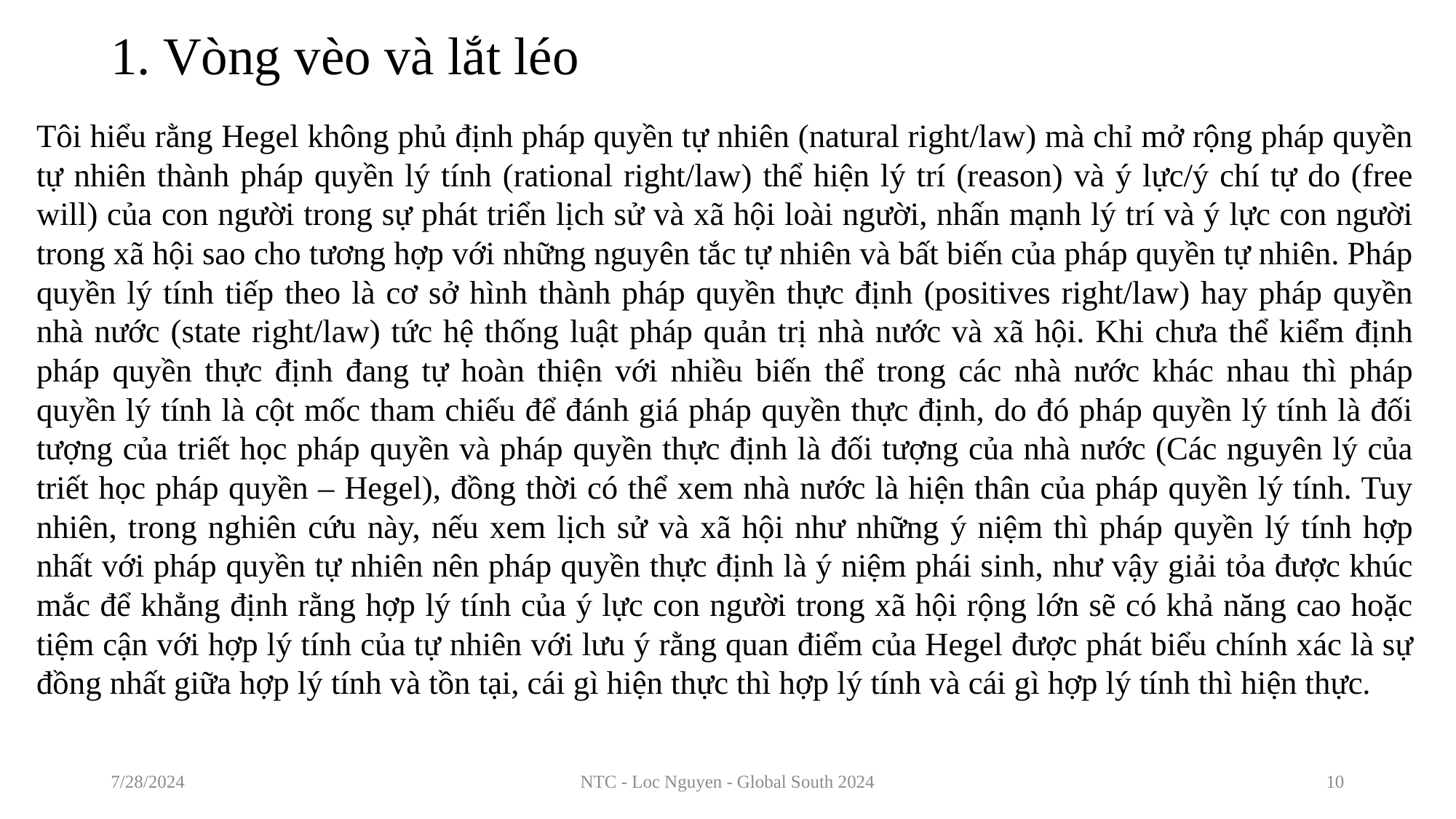

# 1. Vòng vèo và lắt léo
Tôi hiểu rằng Hegel không phủ định pháp quyền tự nhiên (natural right/law) mà chỉ mở rộng pháp quyền tự nhiên thành pháp quyền lý tính (rational right/law) thể hiện lý trí (reason) và ý lực/ý chí tự do (free will) của con người trong sự phát triển lịch sử và xã hội loài người, nhấn mạnh lý trí và ý lực con người trong xã hội sao cho tương hợp với những nguyên tắc tự nhiên và bất biến của pháp quyền tự nhiên. Pháp quyền lý tính tiếp theo là cơ sở hình thành pháp quyền thực định (positives right/law) hay pháp quyền nhà nước (state right/law) tức hệ thống luật pháp quản trị nhà nước và xã hội. Khi chưa thể kiểm định pháp quyền thực định đang tự hoàn thiện với nhiều biến thể trong các nhà nước khác nhau thì pháp quyền lý tính là cột mốc tham chiếu để đánh giá pháp quyền thực định, do đó pháp quyền lý tính là đối tượng của triết học pháp quyền và pháp quyền thực định là đối tượng của nhà nước (Các nguyên lý của triết học pháp quyền – Hegel), đồng thời có thể xem nhà nước là hiện thân của pháp quyền lý tính. Tuy nhiên, trong nghiên cứu này, nếu xem lịch sử và xã hội như những ý niệm thì pháp quyền lý tính hợp nhất với pháp quyền tự nhiên nên pháp quyền thực định là ý niệm phái sinh, như vậy giải tỏa được khúc mắc để khẳng định rằng hợp lý tính của ý lực con người trong xã hội rộng lớn sẽ có khả năng cao hoặc tiệm cận với hợp lý tính của tự nhiên với lưu ý rằng quan điểm của Hegel được phát biểu chính xác là sự đồng nhất giữa hợp lý tính và tồn tại, cái gì hiện thực thì hợp lý tính và cái gì hợp lý tính thì hiện thực.
7/28/2024
NTC - Loc Nguyen - Global South 2024
10